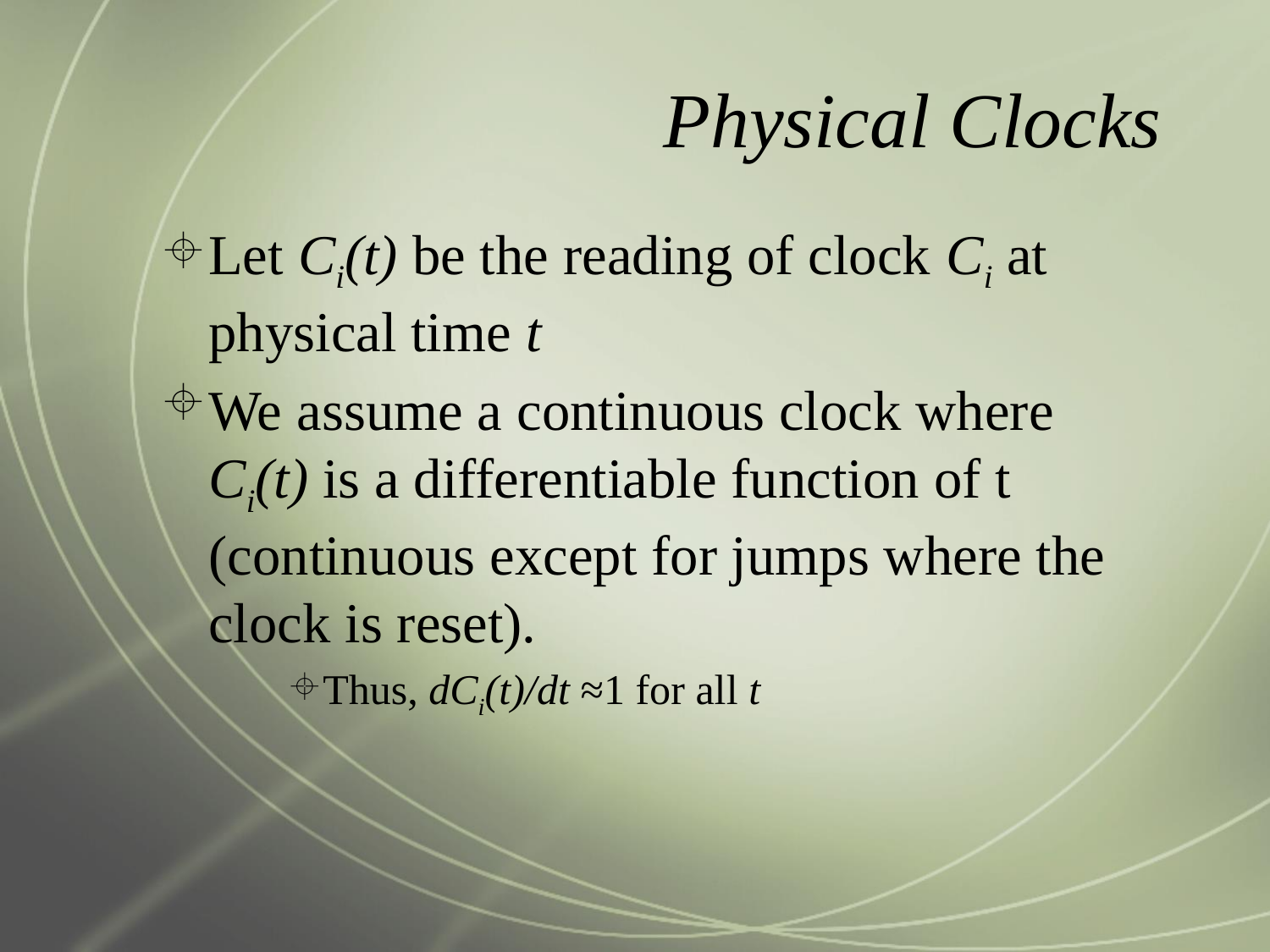

# Physical Clocks
Let Ci(t) be the reading of clock Ci at physical time t
We assume a continuous clock where Ci(t) is a differentiable function of t (continuous except for jumps where the clock is reset).
Thus, dCi(t)/dt ≈1 for all t